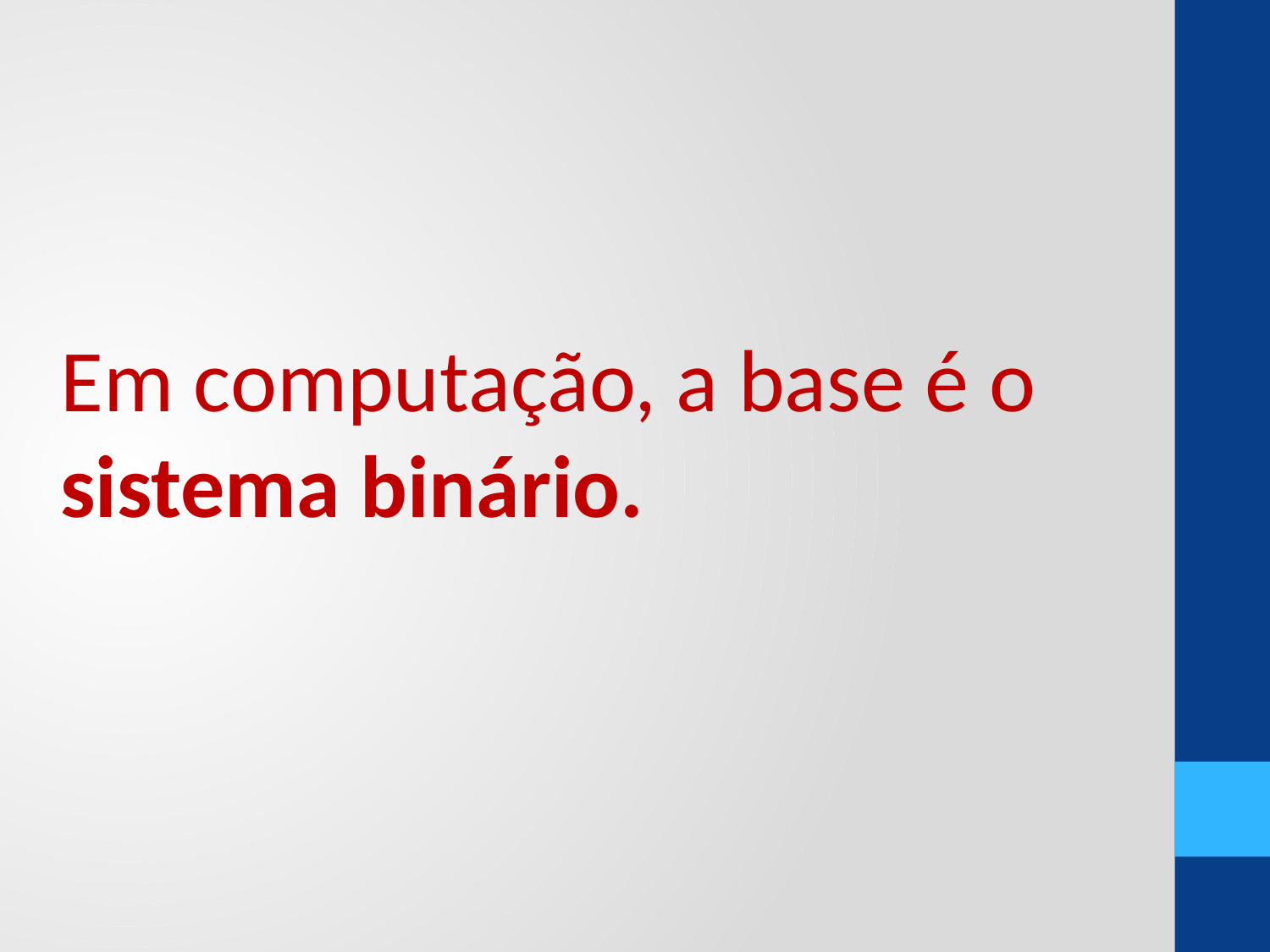

Em computação, a base é o sistema binário.